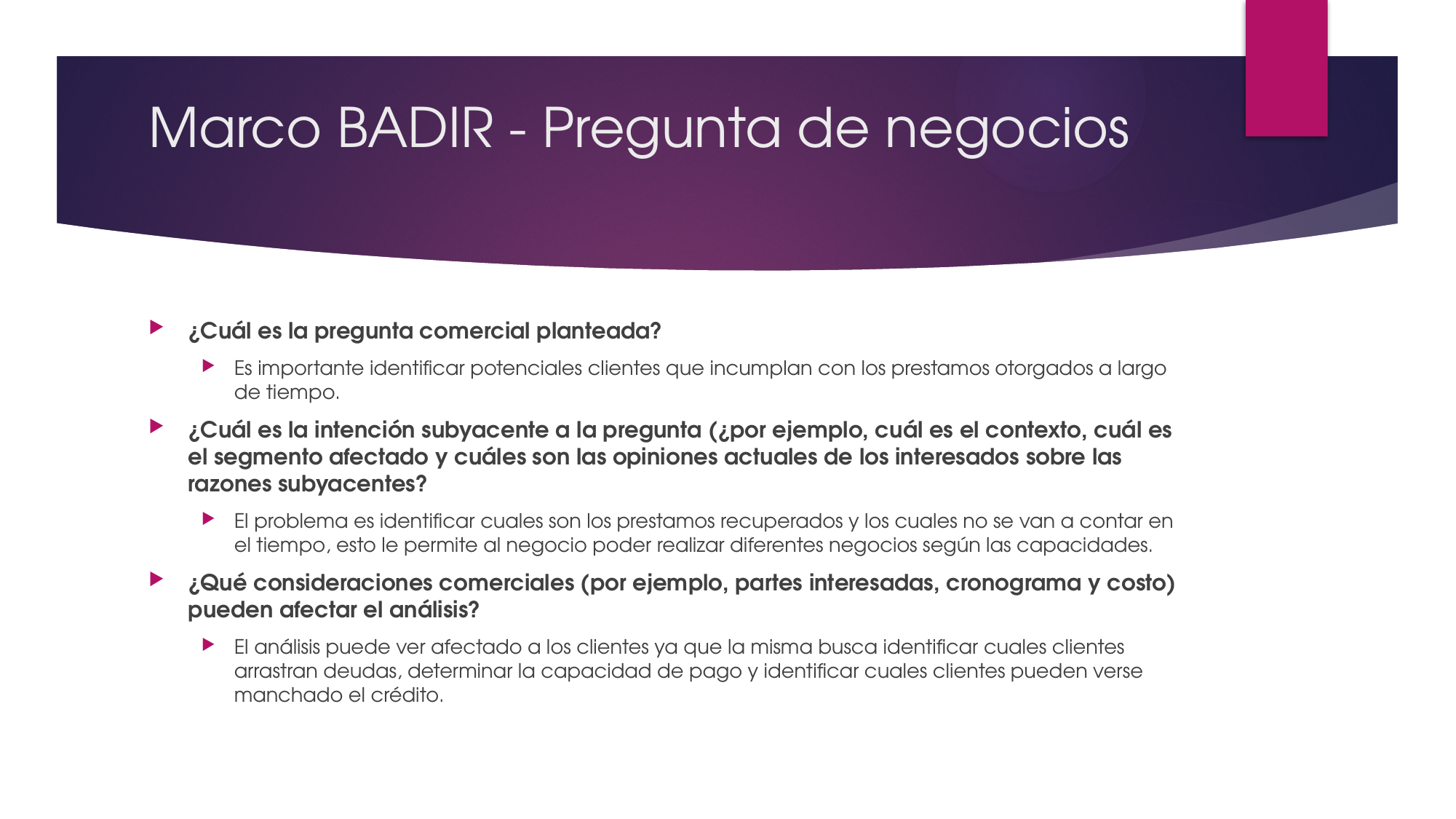

# Marco BADIR - Pregunta de negocios
¿Cuál es la pregunta comercial planteada?
Es importante identificar potenciales clientes que incumplan con los prestamos otorgados a largo de tiempo.
¿Cuál es la intención subyacente a la pregunta (¿por ejemplo, cuál es el contexto, cuál es el segmento afectado y cuáles son las opiniones actuales de los interesados ​​sobre las razones subyacentes?
El problema es identificar cuales son los prestamos recuperados y los cuales no se van a contar en el tiempo, esto le permite al negocio poder realizar diferentes negocios según las capacidades.
¿Qué consideraciones comerciales (por ejemplo, partes interesadas, cronograma y costo) pueden afectar el análisis?
El análisis puede ver afectado a los clientes ya que la misma busca identificar cuales clientes arrastran deudas, determinar la capacidad de pago y identificar cuales clientes pueden verse manchado el crédito.